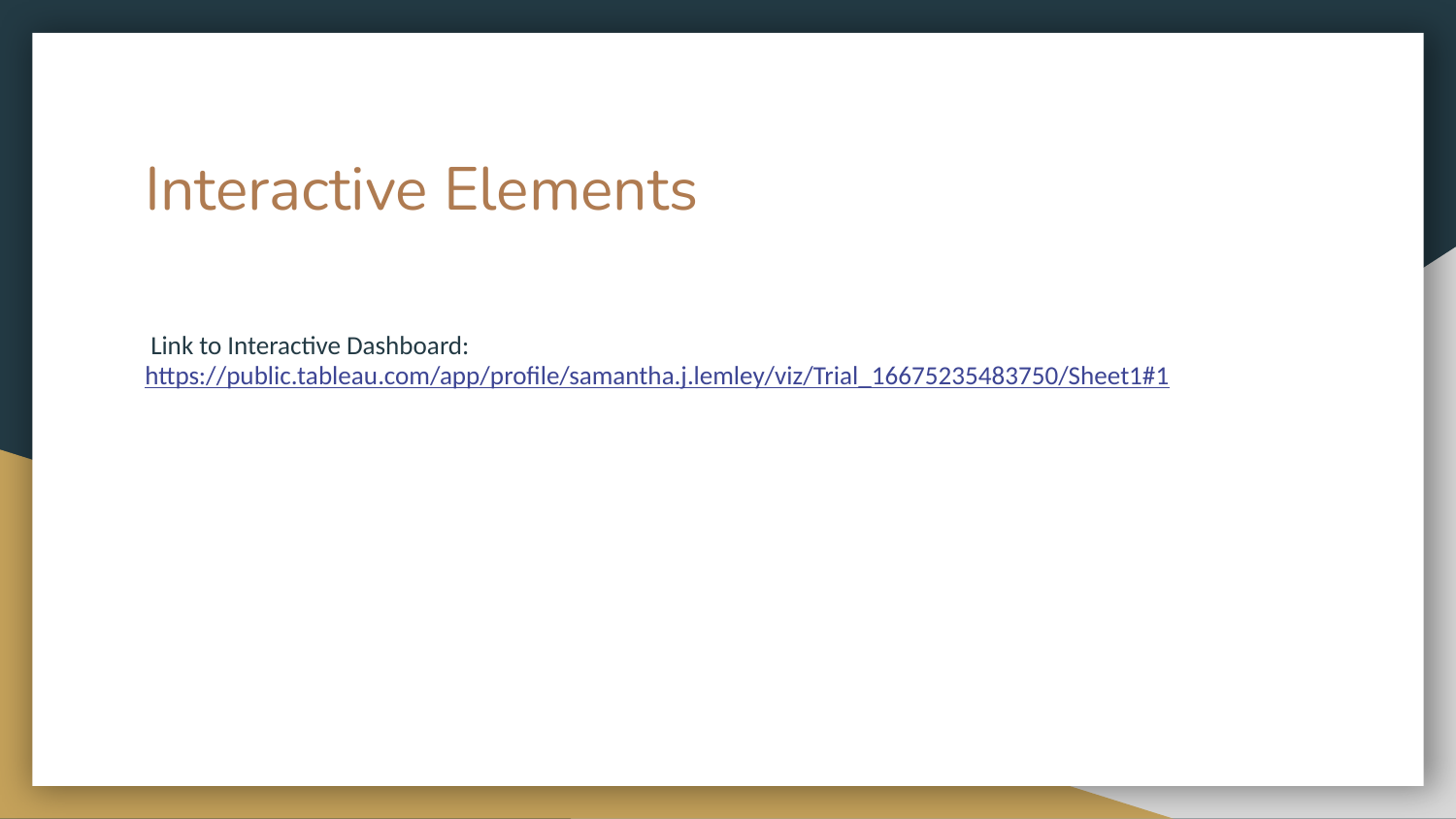

# Interactive Elements
 Link to Interactive Dashboard:                                         https://public.tableau.com/app/profile/samantha.j.lemley/viz/Trial_16675235483750/Sheet1#1